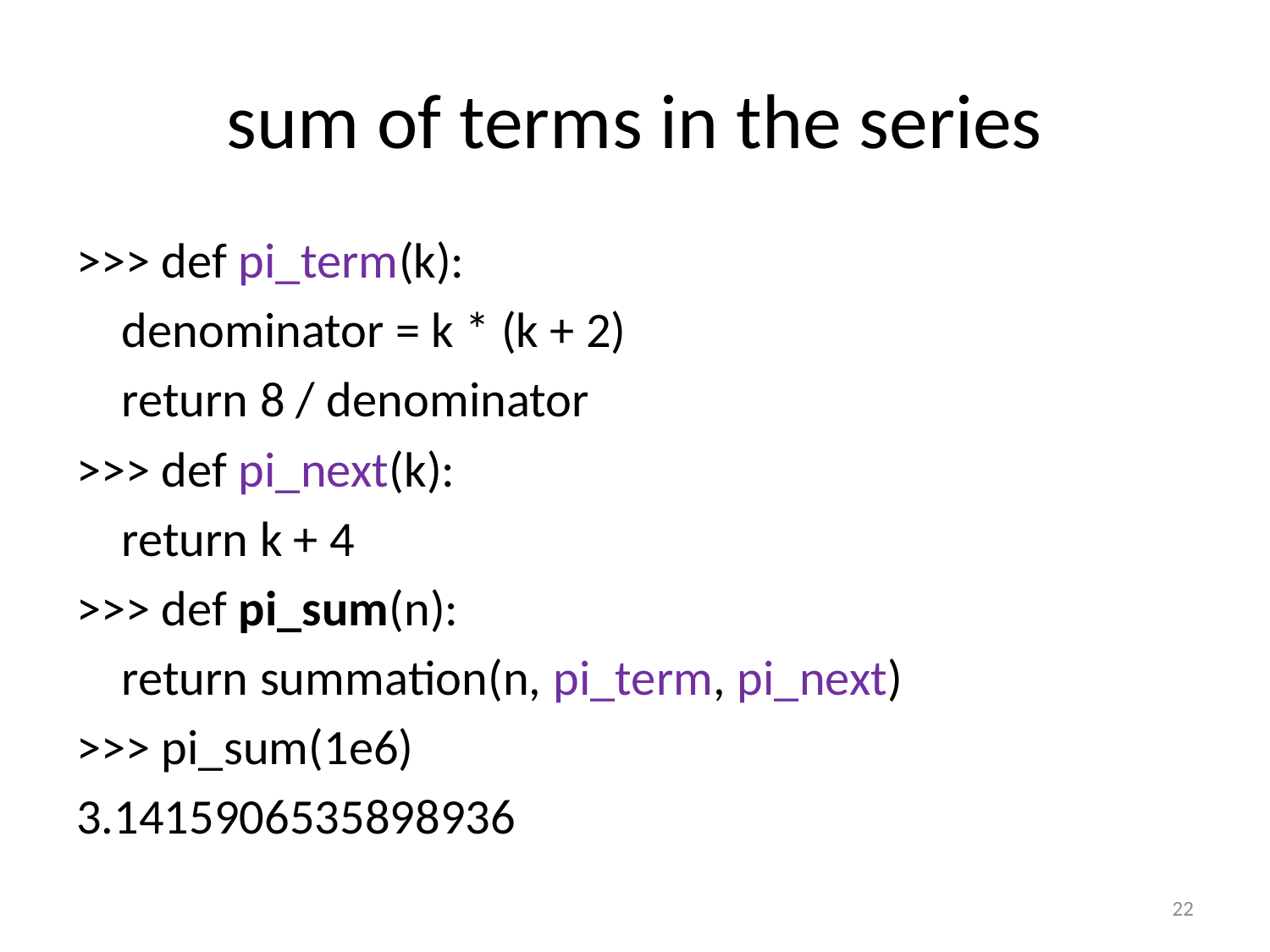

# sum of terms in the series
>>> def pi_term(k):
		denominator = k * (k + 2)
		return 8 / denominator
>>> def pi_next(k):
		return k + 4
>>> def pi_sum(n):
		return summation(n, pi_term, pi_next)
>>> pi_sum(1e6)
3.1415906535898936
22